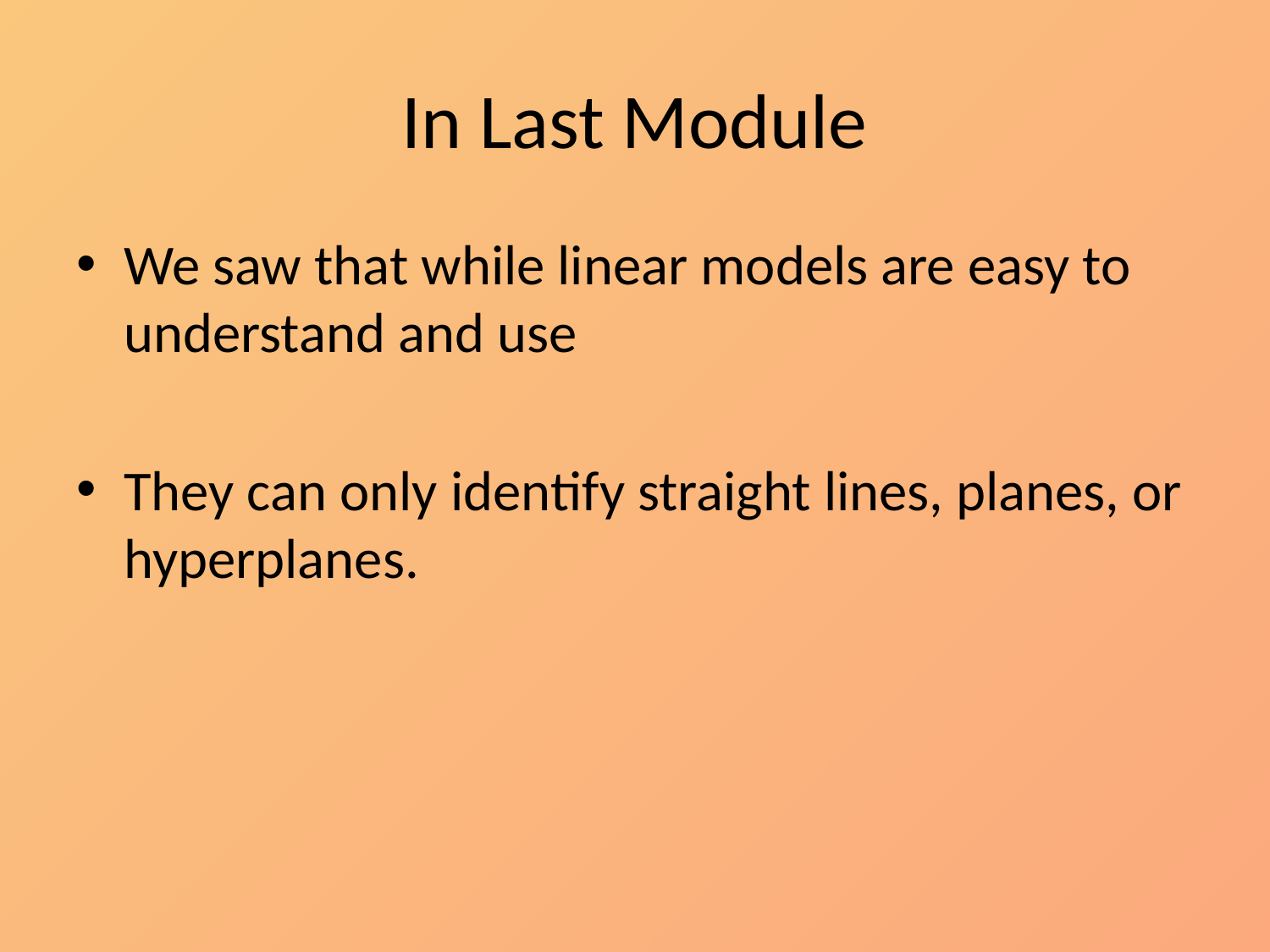

# In Last Module
We saw that while linear models are easy to understand and use

They can only identify straight lines, planes, or hyperplanes.